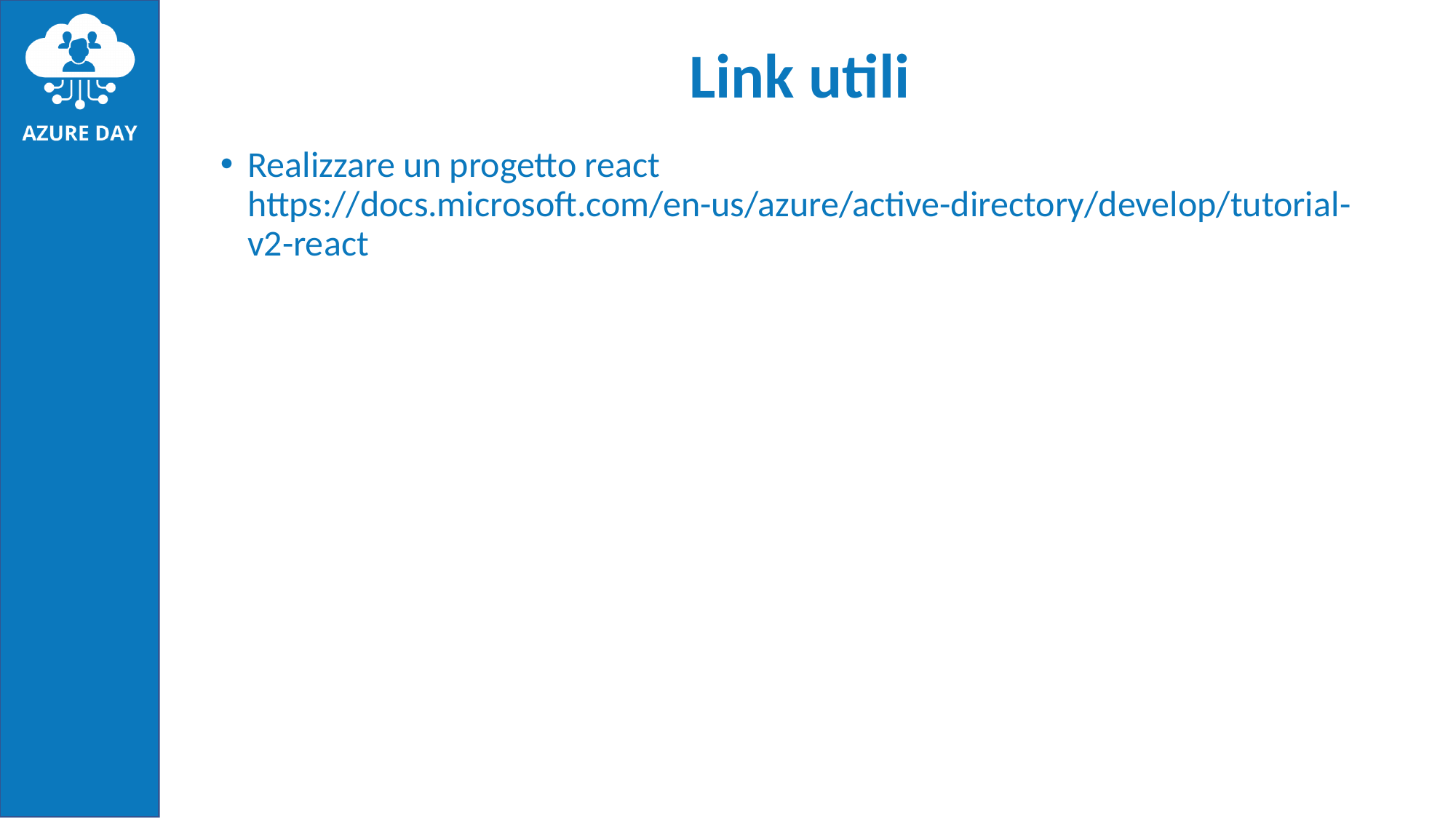

# Link utili
Realizzare un progetto react
https://docs.microsoft.com/en-us/azure/active-directory/develop/tutorial-v2-react